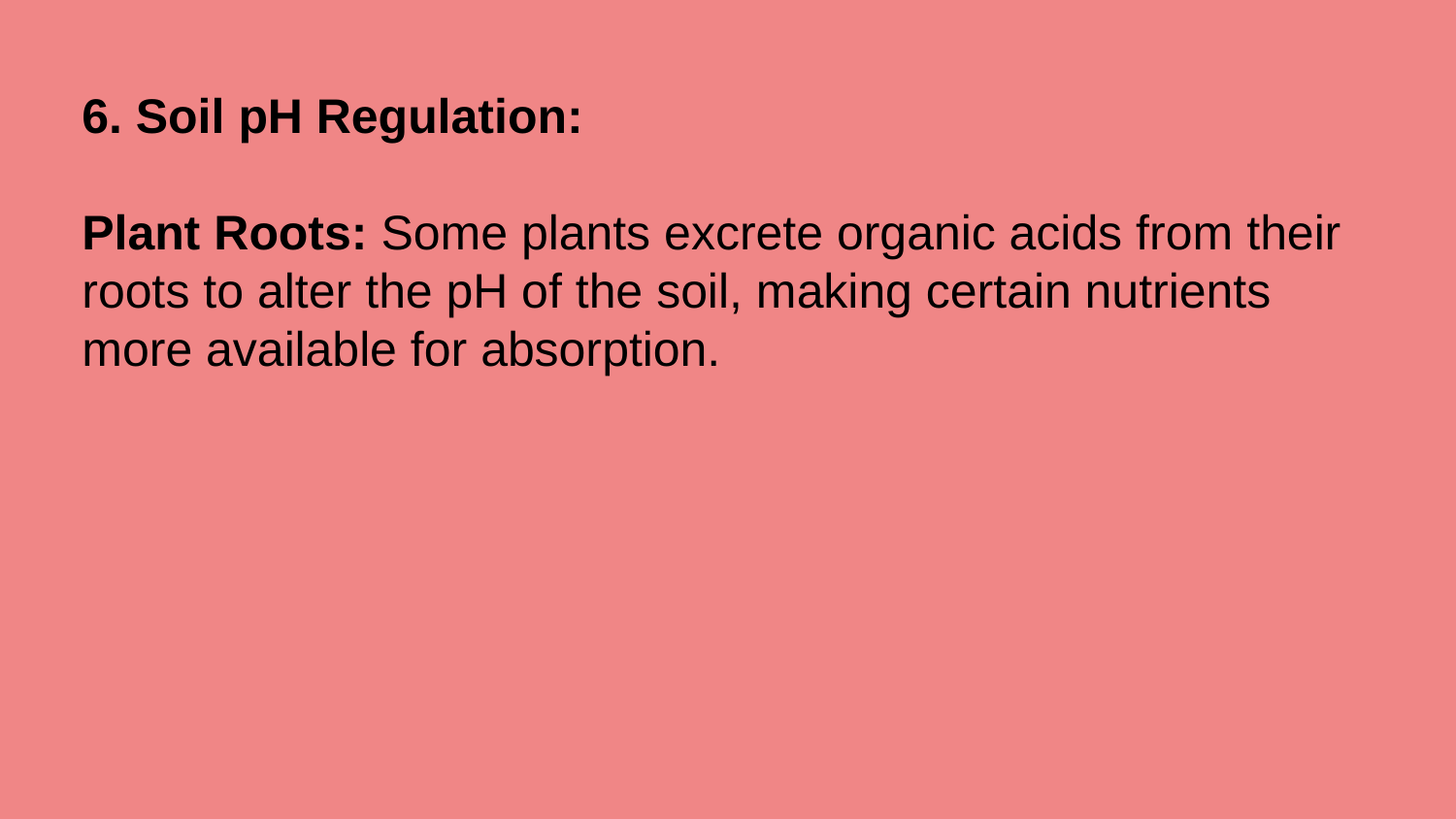

6. Soil pH Regulation:

Plant Roots: Some plants excrete organic acids from their roots to alter the pH of the soil, making certain nutrients more available for absorption.